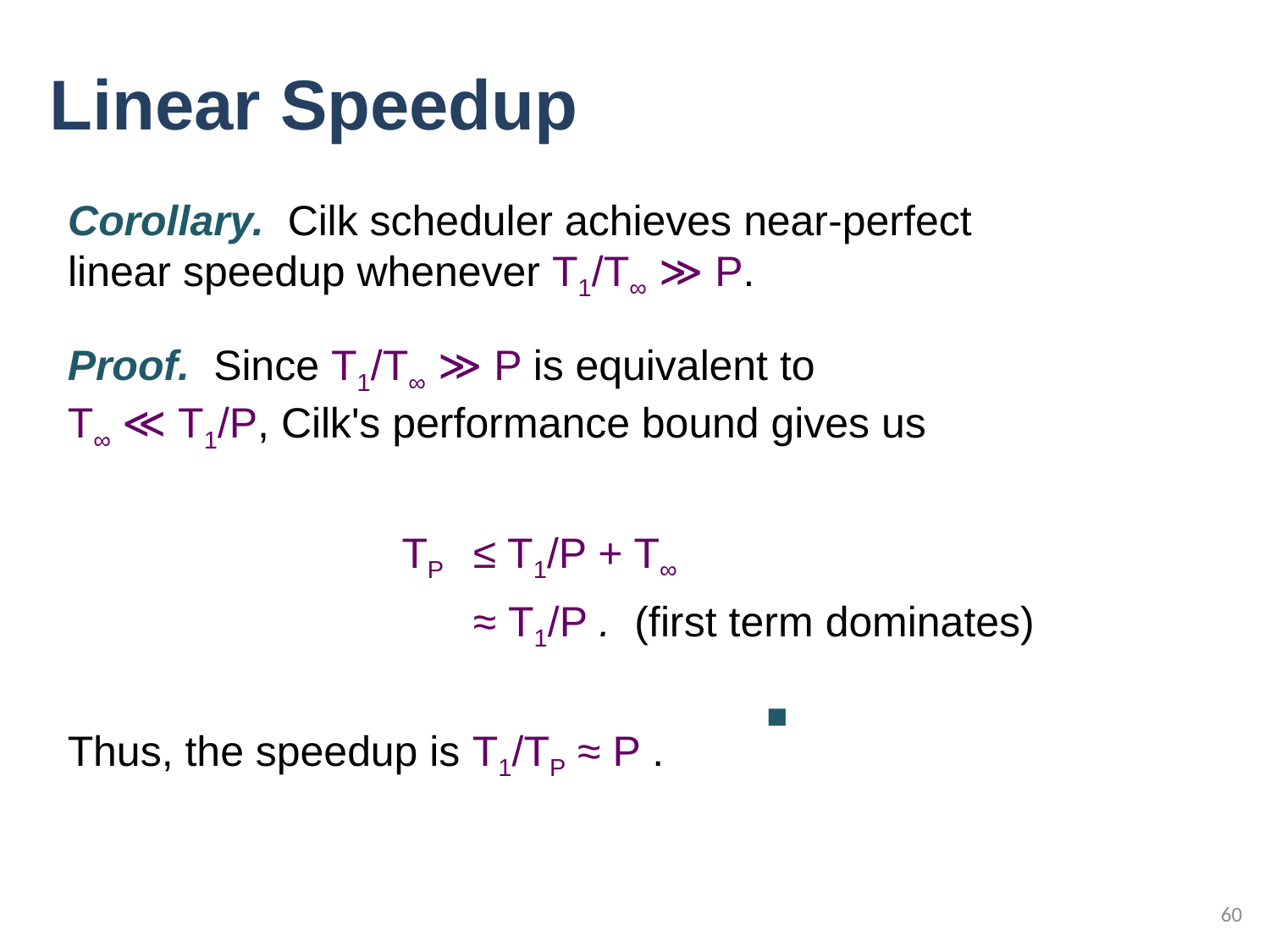

# Linear Speedup
Corollary.  Cilk scheduler achieves near-perfect linear speedup whenever T1/T∞ ≫ P.
Proof.  Since T1/T∞ ≫ P is equivalent to
T∞ ≪ T1/P, Cilk's performance bound gives us

	TP	≤ T1/P + T∞
		≈ T1/P .  (first term dominates)

Thus, the speedup is T1/TP ≈ P .
■
60